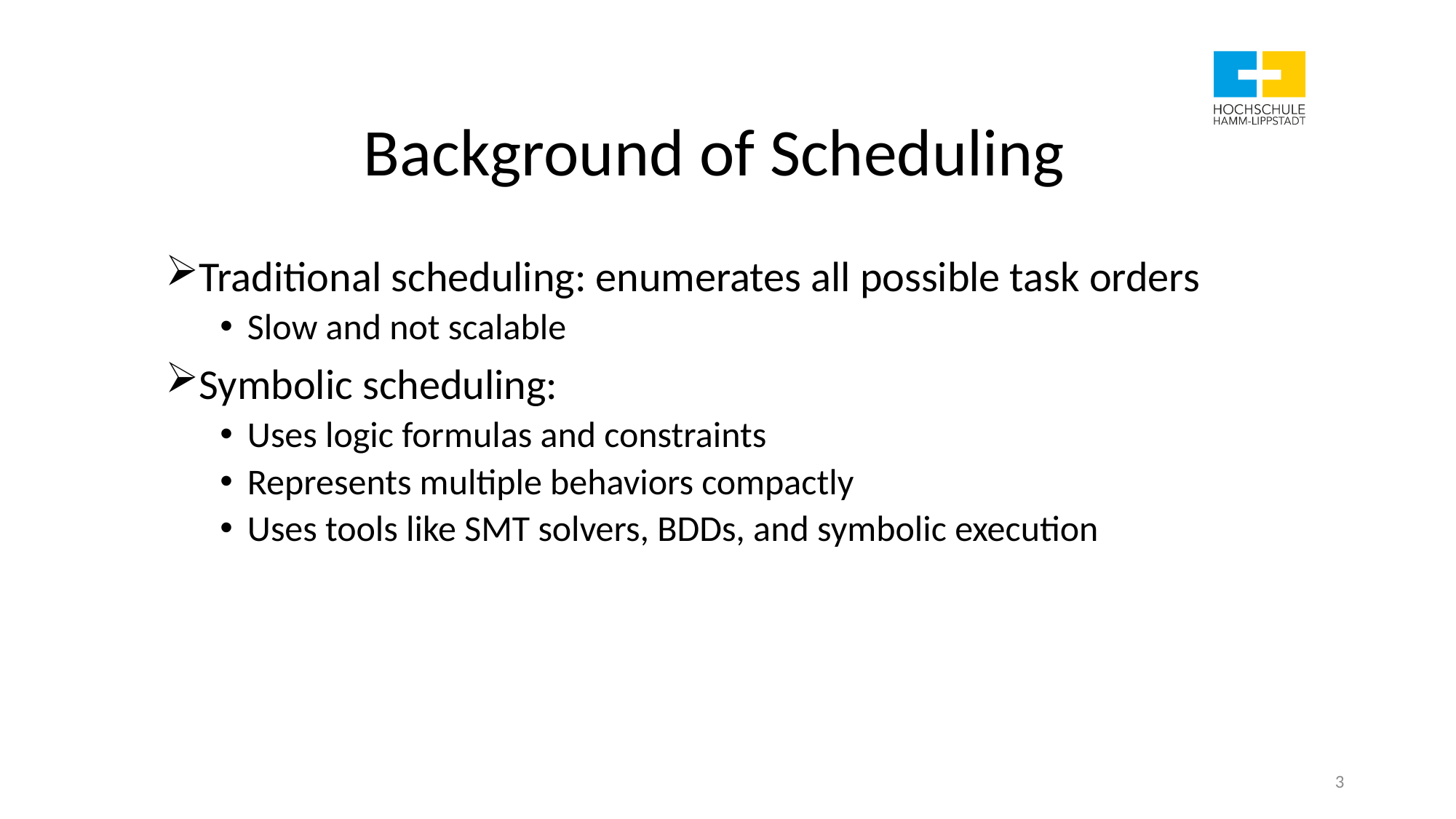

# Background of Scheduling
Traditional scheduling: enumerates all possible task orders
Slow and not scalable
Symbolic scheduling:
Uses logic formulas and constraints
Represents multiple behaviors compactly
Uses tools like SMT solvers, BDDs, and symbolic execution

3